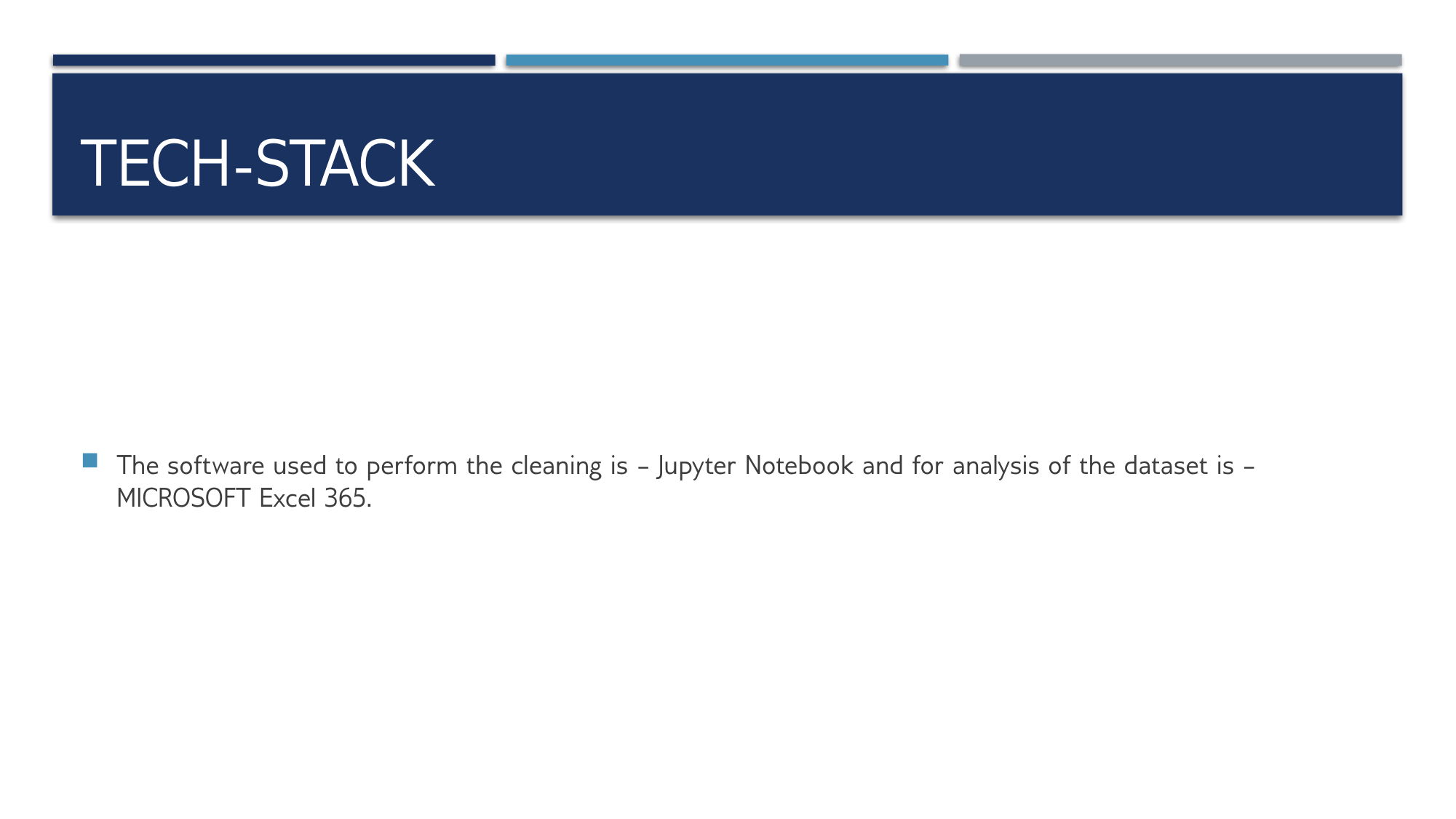

# TECH-STACK
The software used to perform the cleaning is – Jupyter Notebook and for analysis of the dataset is – MICROSOFT Excel 365.